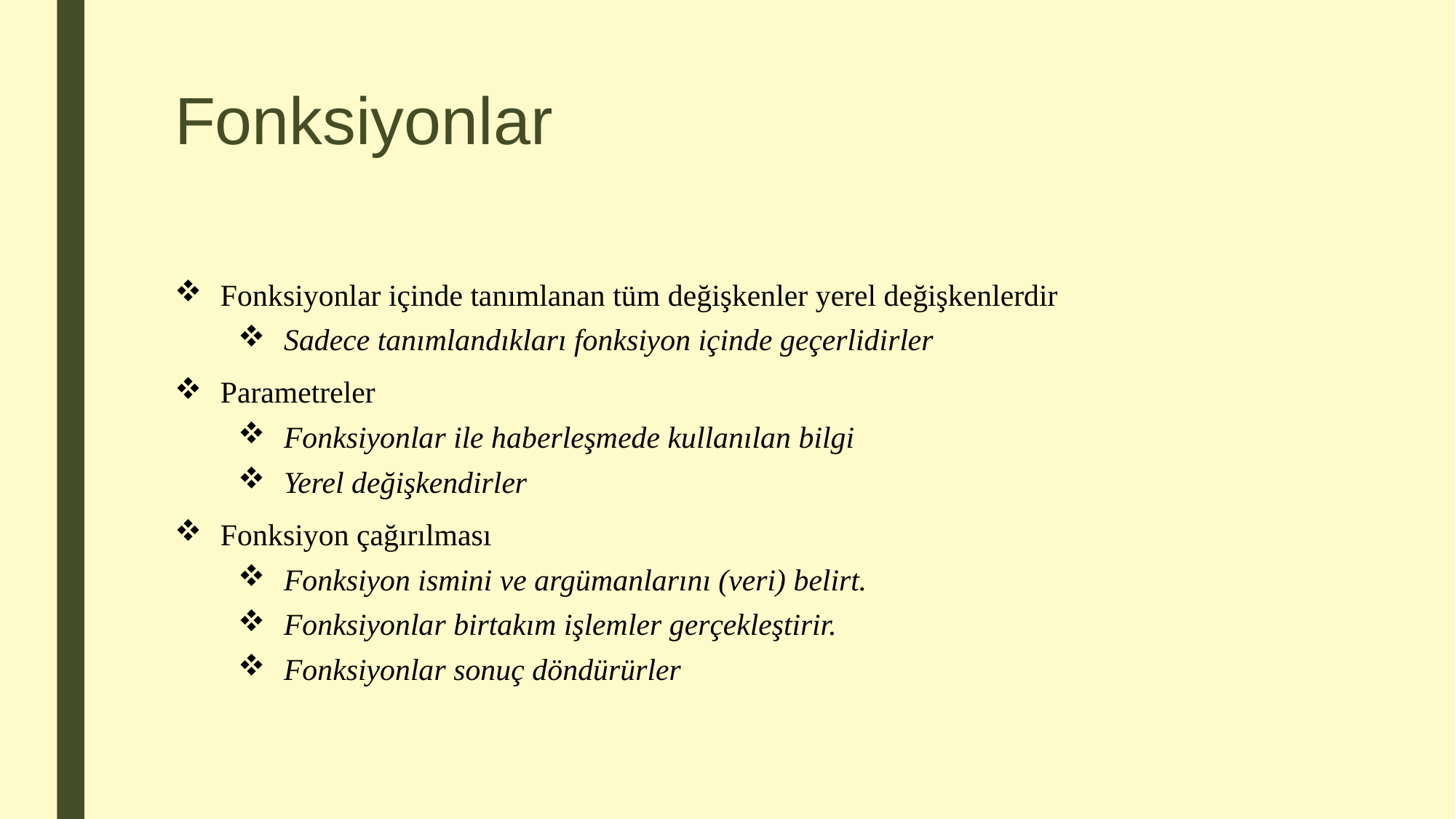

# Fonksiyonlar
Fonksiyonlar içinde tanımlanan tüm değişkenler yerel değişkenlerdir
Sadece tanımlandıkları fonksiyon içinde geçerlidirler
Parametreler
Fonksiyonlar ile haberleşmede kullanılan bilgi
Yerel değişkendirler
Fonksiyon çağırılması
Fonksiyon ismini ve argümanlarını (veri) belirt.
Fonksiyonlar birtakım işlemler gerçekleştirir.
Fonksiyonlar sonuç döndürürler